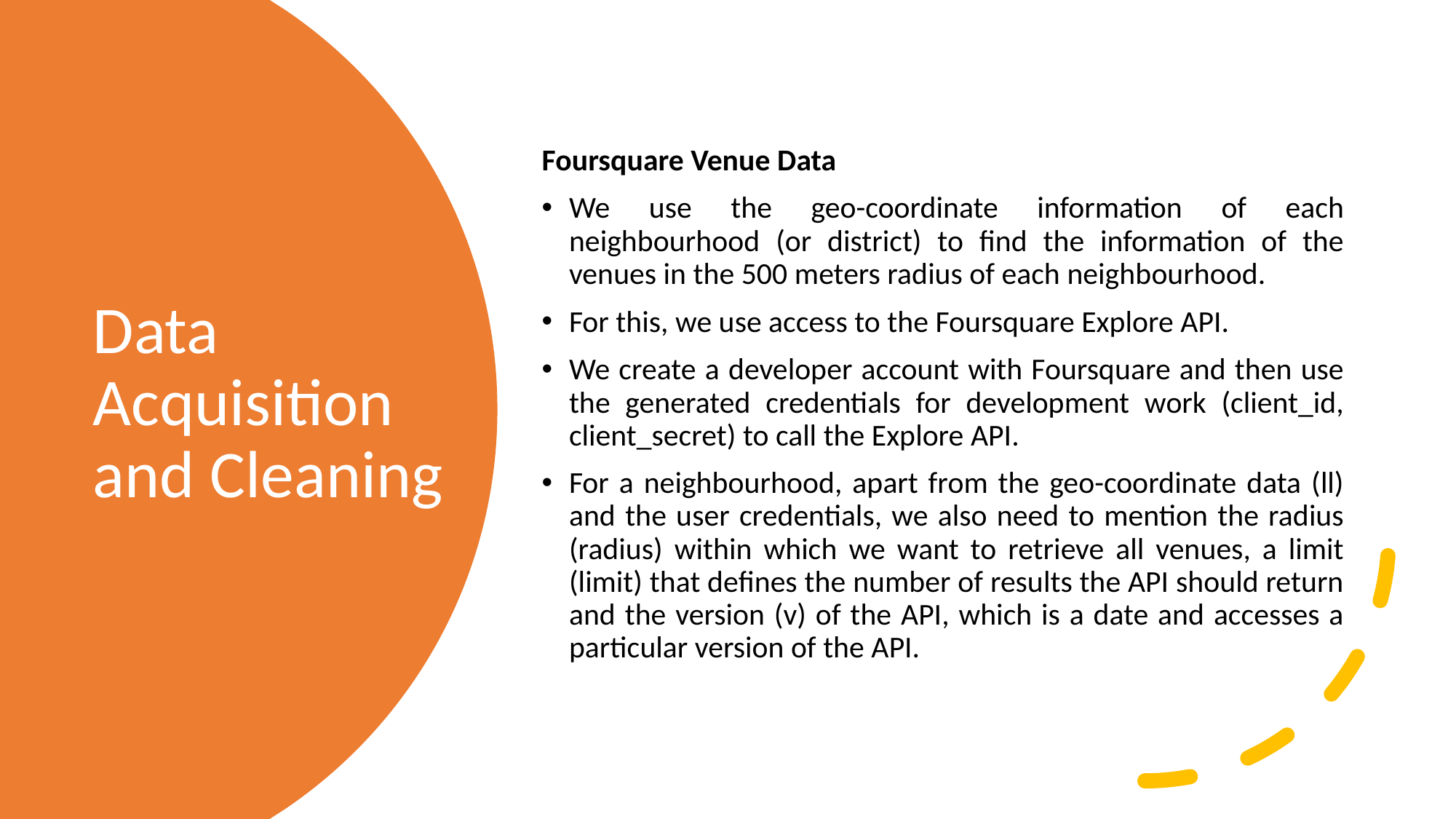

Foursquare Venue Data
We use the geo-coordinate information of each neighbourhood (or district) to find the information of the venues in the 500 meters radius of each neighbourhood.
For this, we use access to the Foursquare Explore API.
We create a developer account with Foursquare and then use the generated credentials for development work (client_id, client_secret) to call the Explore API.
For a neighbourhood, apart from the geo-coordinate data (ll) and the user credentials, we also need to mention the radius (radius) within which we want to retrieve all venues, a limit (limit) that defines the number of results the API should return and the version (v) of the API, which is a date and accesses a particular version of the API.
# Data Acquisition and Cleaning